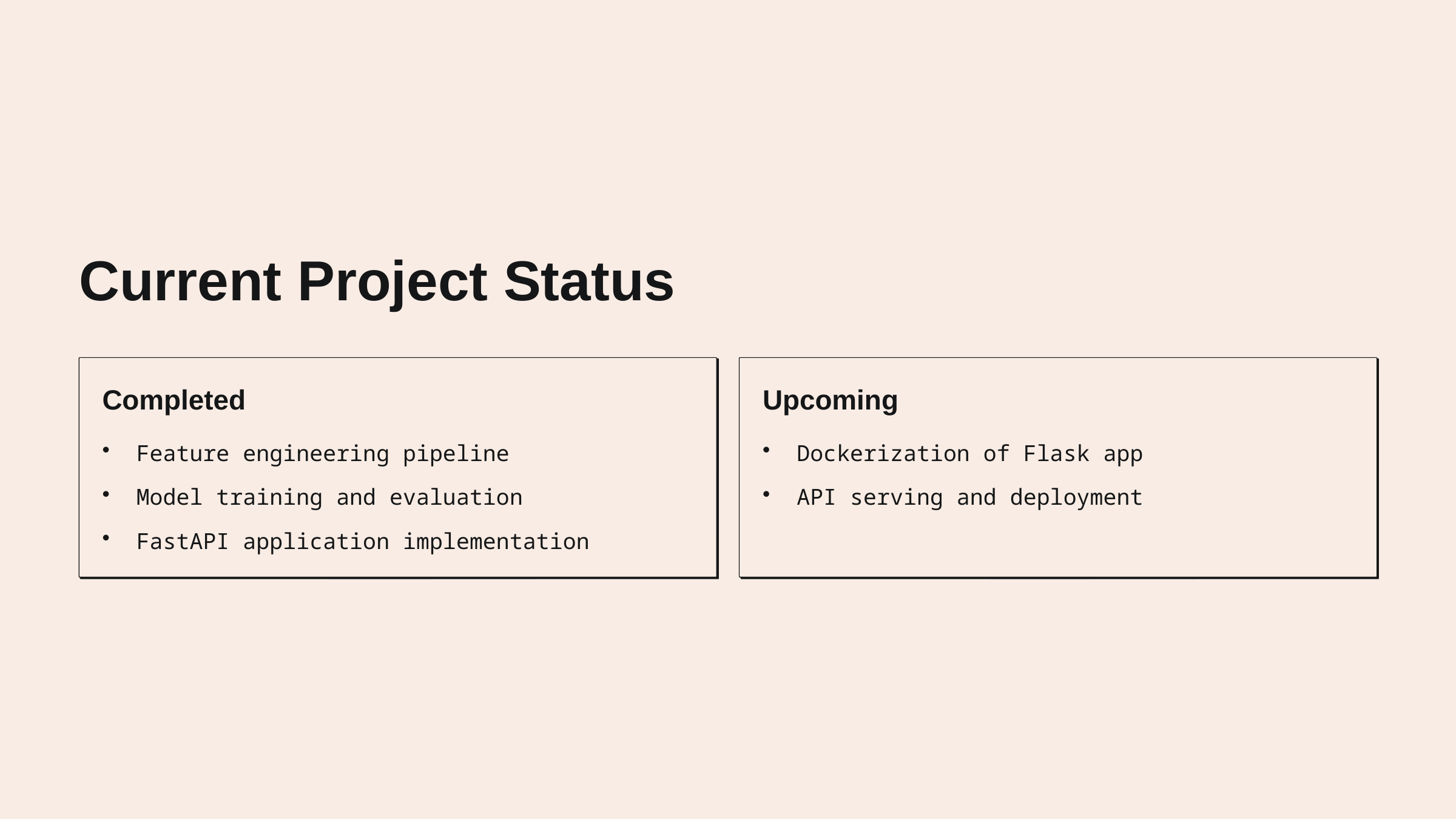

Current Project Status

Completed
Upcoming
Feature engineering pipeline
Dockerization of Flask app
Model training and evaluation
API serving and deployment
FastAPI application implementation